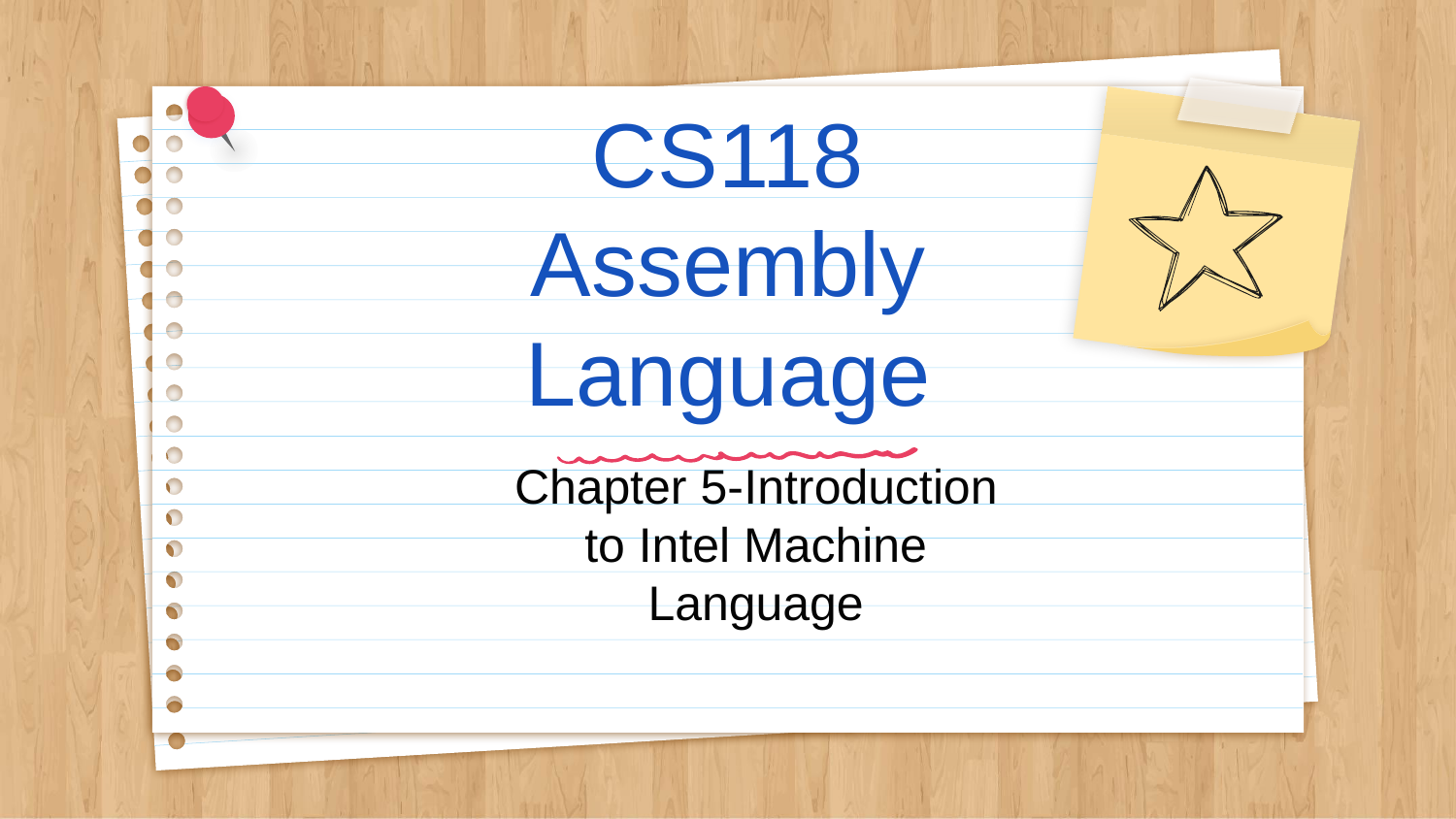

# CS118 Assembly Language

Chapter 5-Introduction to Intel Machine Language